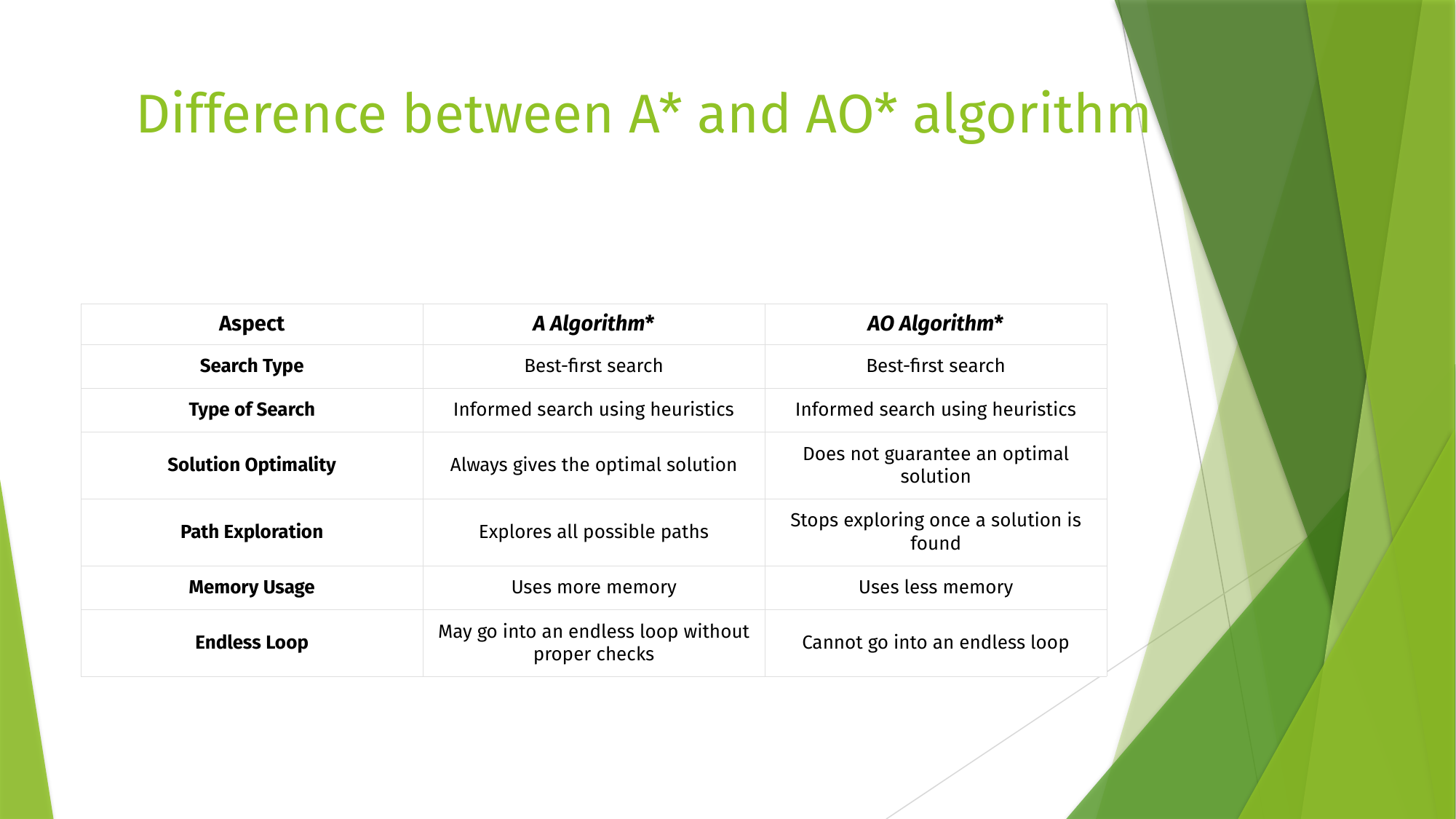

# Difference between A* and AO* algorithm
| Aspect | A Algorithm\* | AO Algorithm\* |
| --- | --- | --- |
| Search Type | Best-first search | Best-first search |
| Type of Search | Informed search using heuristics | Informed search using heuristics |
| Solution Optimality | Always gives the optimal solution | Does not guarantee an optimal solution |
| Path Exploration | Explores all possible paths | Stops exploring once a solution is found |
| Memory Usage | Uses more memory | Uses less memory |
| Endless Loop | May go into an endless loop without proper checks | Cannot go into an endless loop |